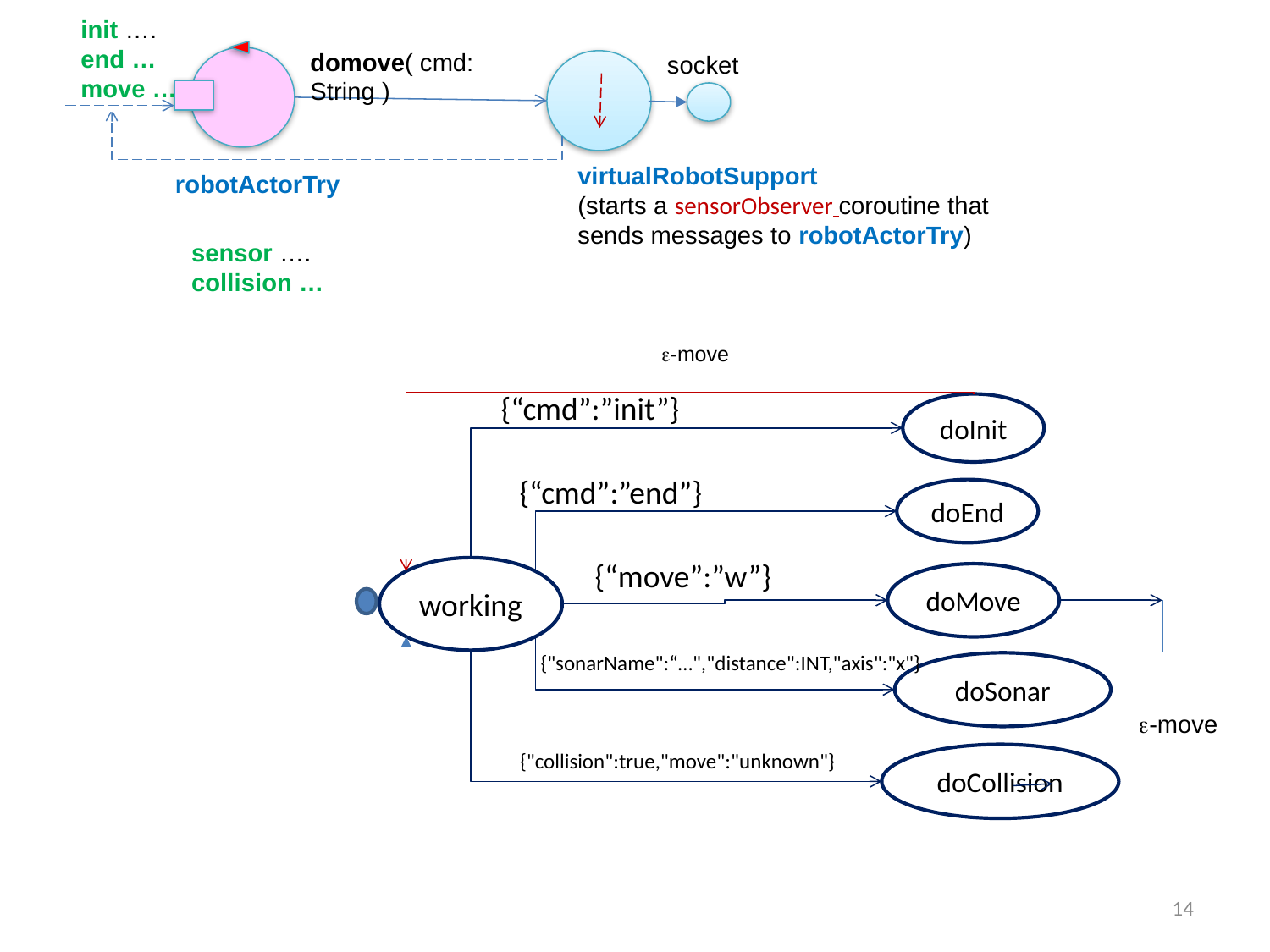

init ….
end …
move …
domove( cmd: String )

socket

virtualRobotSupport
(starts a sensorObserver coroutine that
sends messages to robotActorTry)
robotActorTry

sensor ….
collision …
ε-move
{“cmd”:”init”}
doInit
{“cmd”:”end”}
doEnd
{“move”:”w”}
working
doMove

{"sonarName":“…","distance":INT,"axis":"x"}
doSonar
ε-move
{"collision":true,"move":"unknown"}
doCollision
14